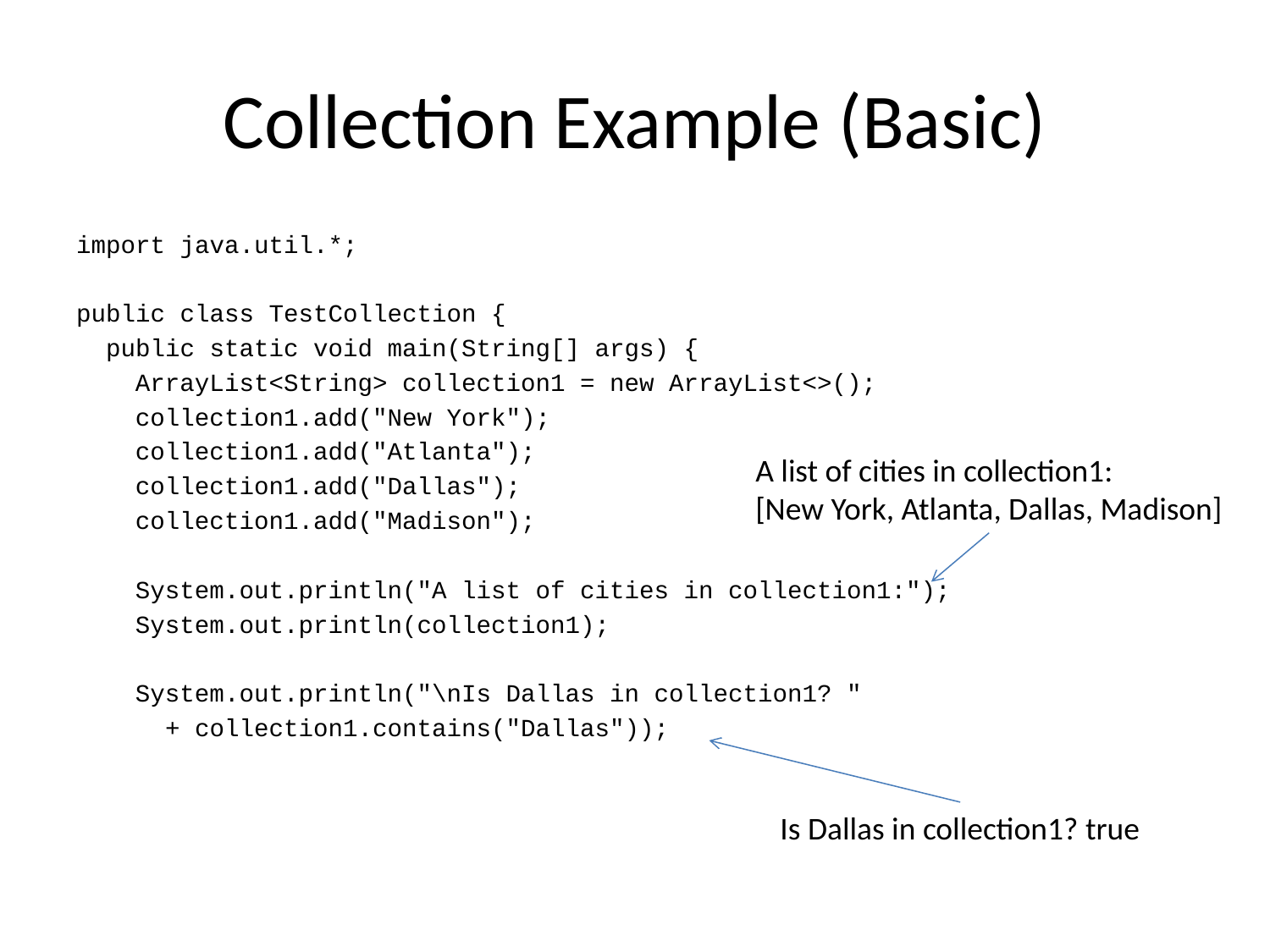

# Collection Example (Basic)
import java.util.*;

public class TestCollection {
  public static void main(String[] args) {
    ArrayList<String> collection1 = new ArrayList<>();
    collection1.add("New York");
    collection1.add("Atlanta");
    collection1.add("Dallas");
    collection1.add("Madison");

    System.out.println("A list of cities in collection1:");
    System.out.println(collection1);

    System.out.println("\nIs Dallas in collection1? "
      + collection1.contains("Dallas"));

A list of cities in collection1:
[New York, Atlanta, Dallas, Madison]
Is Dallas in collection1? true